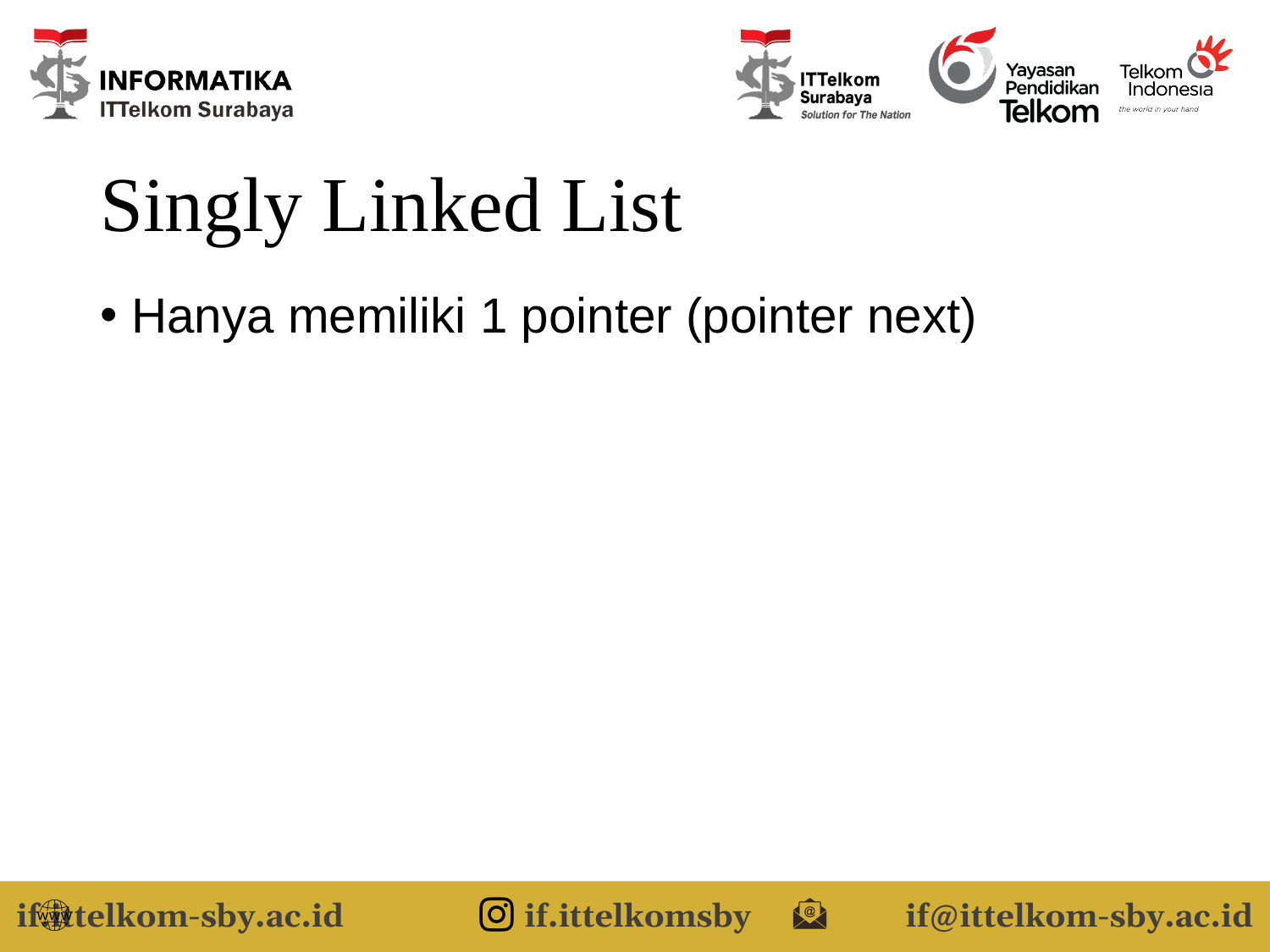

# Singly Linked List
Hanya memiliki 1 pointer (pointer next)